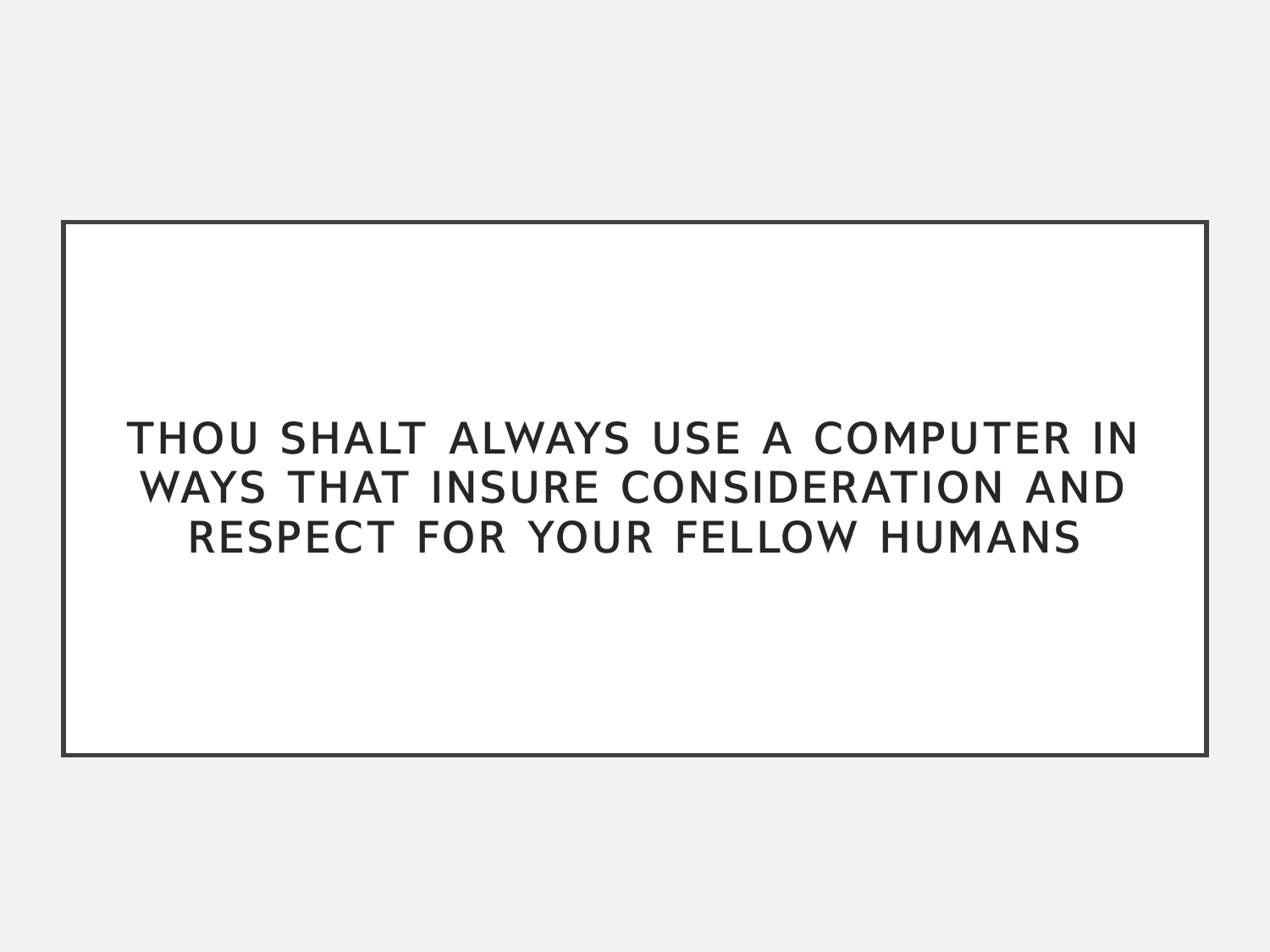

# THOU SHALT ALWAYS USE A COMPUTER IN WAYS THAT INSURE CONSIDERATION AND RESPECT FOR YOUR FELLOW HUMANS